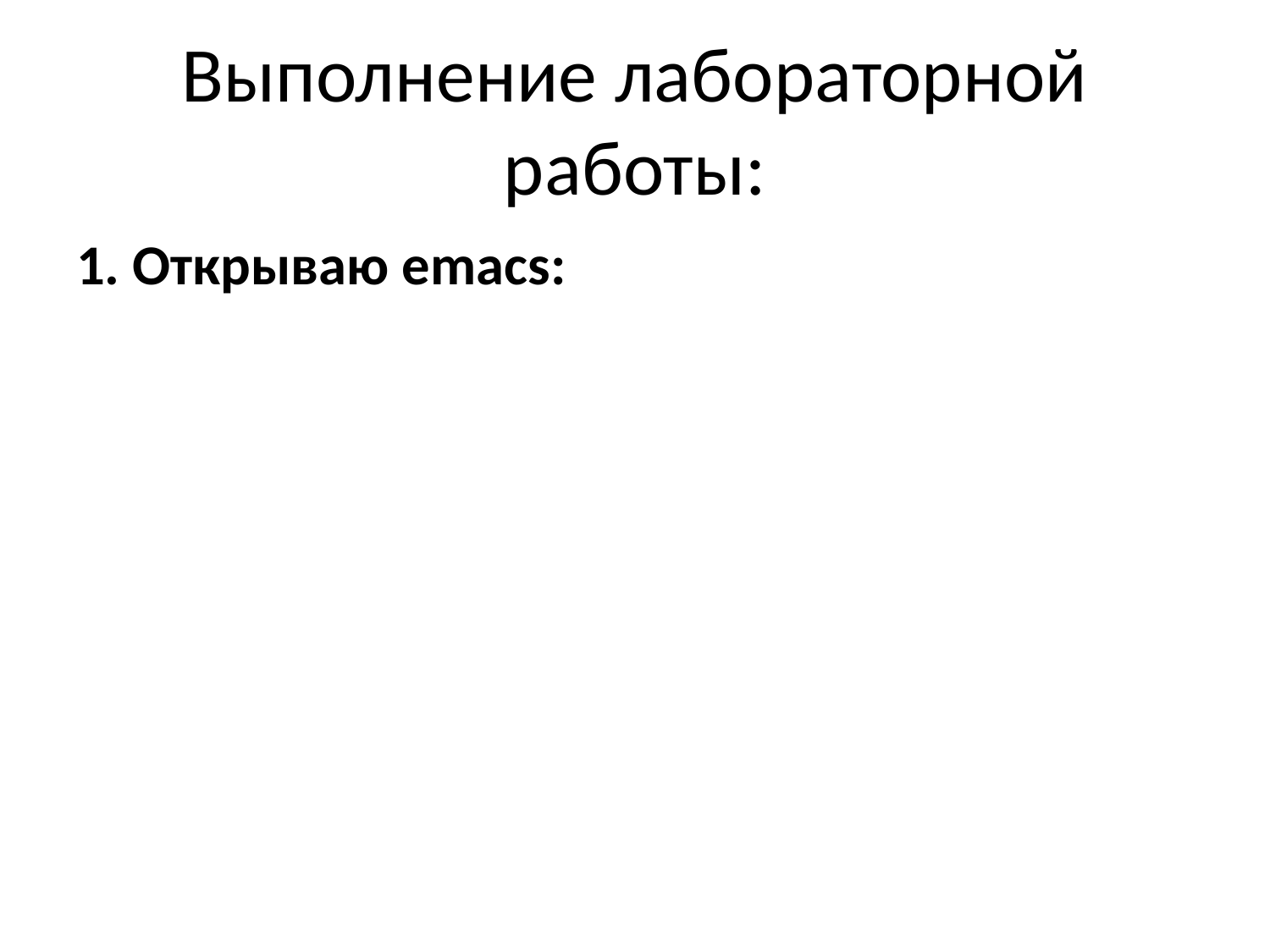

# Выполнение лабораторной работы:
1. Открываю emacs: